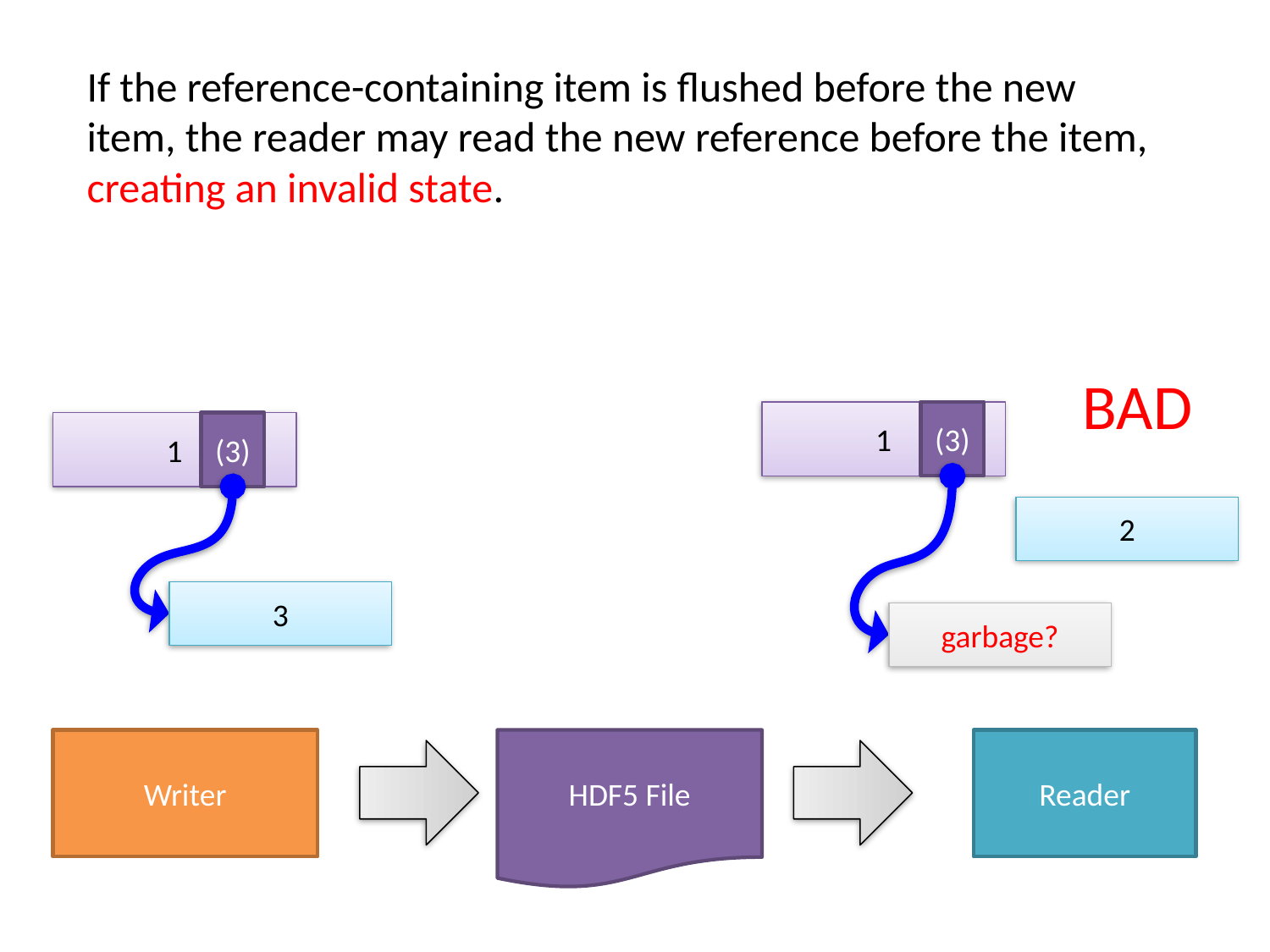

If the reference-containing item is flushed before the new item, the reader may read the new reference before the item, creating an invalid state.
BAD
1
(3)
1
(3)
2
3
garbage?
Writer
HDF5 File
Reader